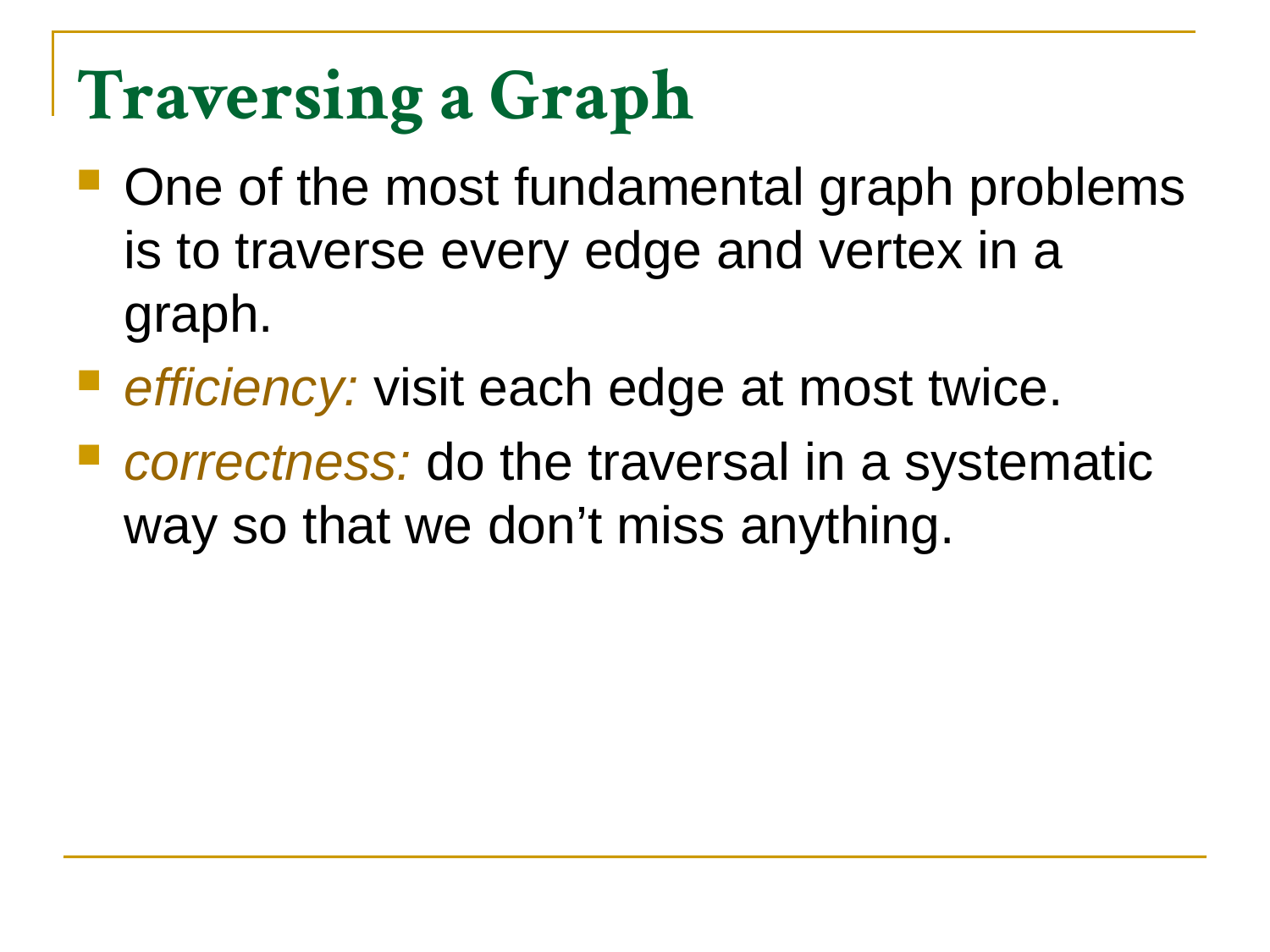

# Traversing a Graph
One of the most fundamental graph problems is to traverse every edge and vertex in a graph.
efficiency: visit each edge at most twice.
correctness: do the traversal in a systematic way so that we don’t miss anything.